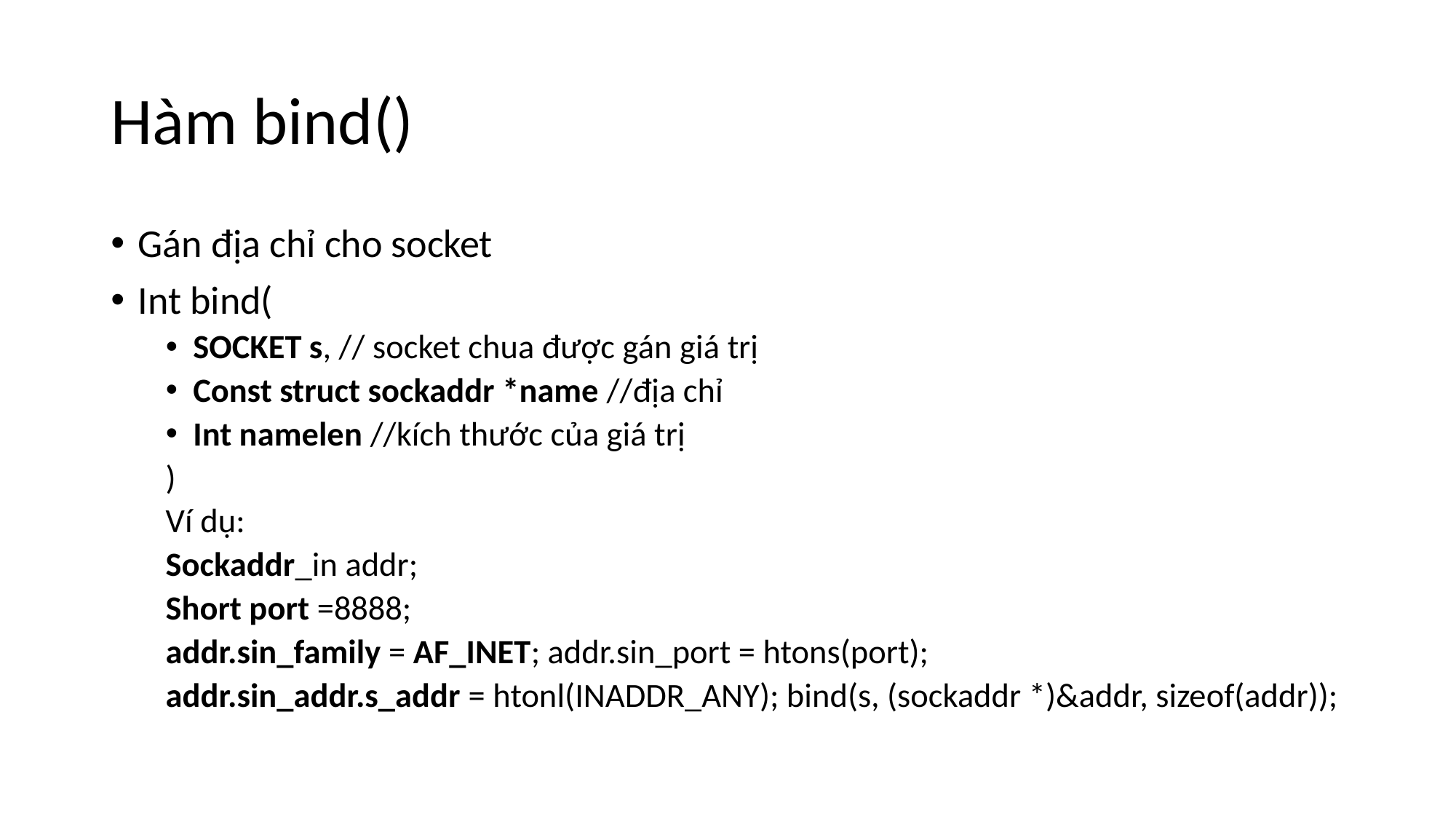

# Hàm bind()
Gán địa chỉ cho socket
Int bind(
SOCKET s, // socket chua được gán giá trị
Const struct sockaddr *name //địa chỉ
Int namelen //kích thước của giá trị
)
Ví dụ:
Sockaddr_in addr;
Short port =8888;
addr.sin_family = AF_INET; addr.sin_port = htons(port);
addr.sin_addr.s_addr = htonl(INADDR_ANY); bind(s, (sockaddr *)&addr, sizeof(addr));